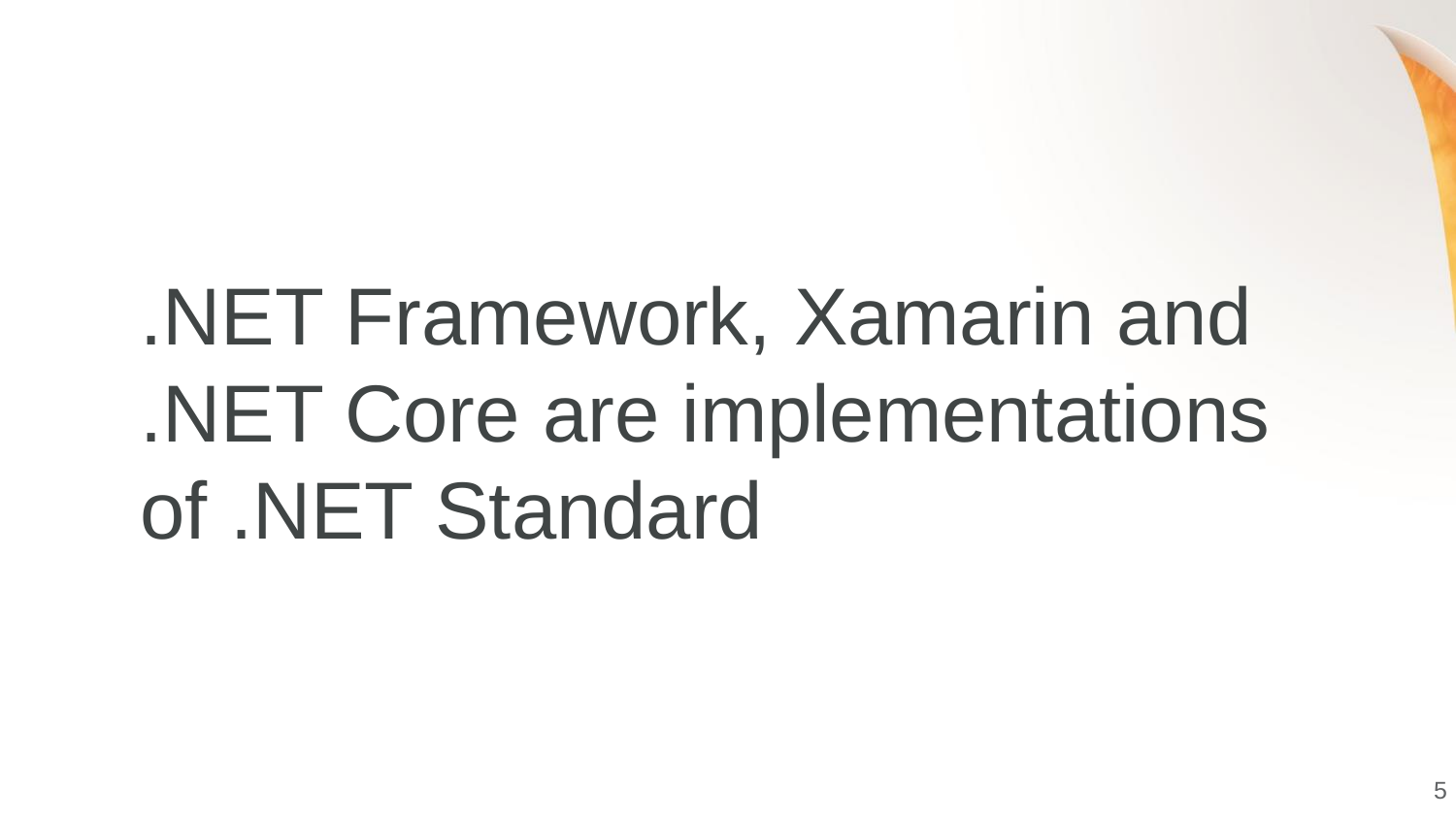

.NET Framework, Xamarin and
.NET Core are implementations
of .NET Standard